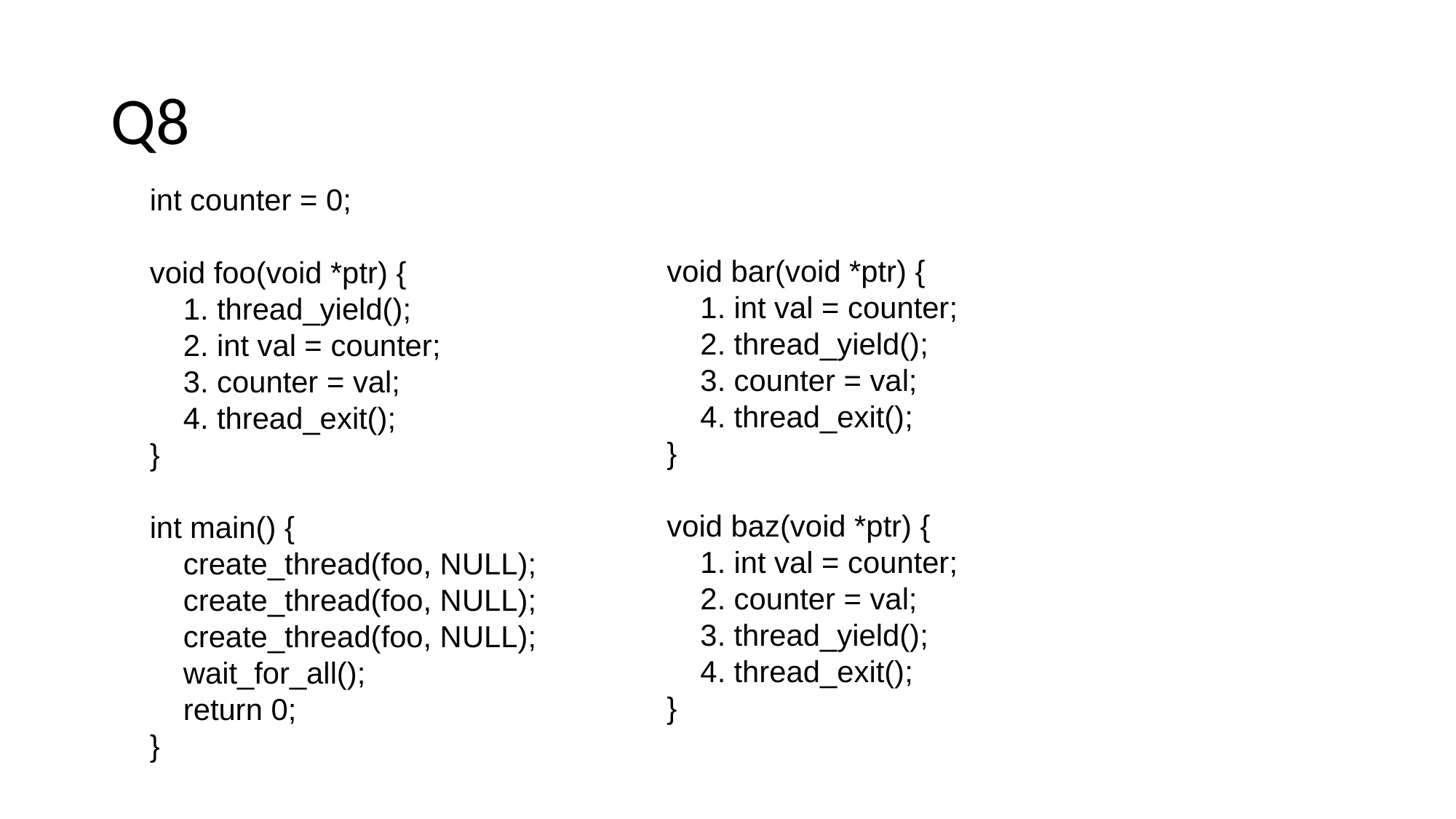

# Q8
int counter = 0;

void foo(void *ptr) {
    1. thread_yield();
    2. int val = counter;
    3. counter = val;
    4. thread_exit();
}

int main() {
    create_thread(foo, NULL);
    create_thread(foo, NULL);
    create_thread(foo, NULL);
    wait_for_all();
    return 0;
}
void bar(void *ptr) {
    1. int val = counter;
    2. thread_yield();
    3. counter = val;
    4. thread_exit();
}

void baz(void *ptr) {
    1. int val = counter;
    2. counter = val;
    3. thread_yield();
    4. thread_exit();
}